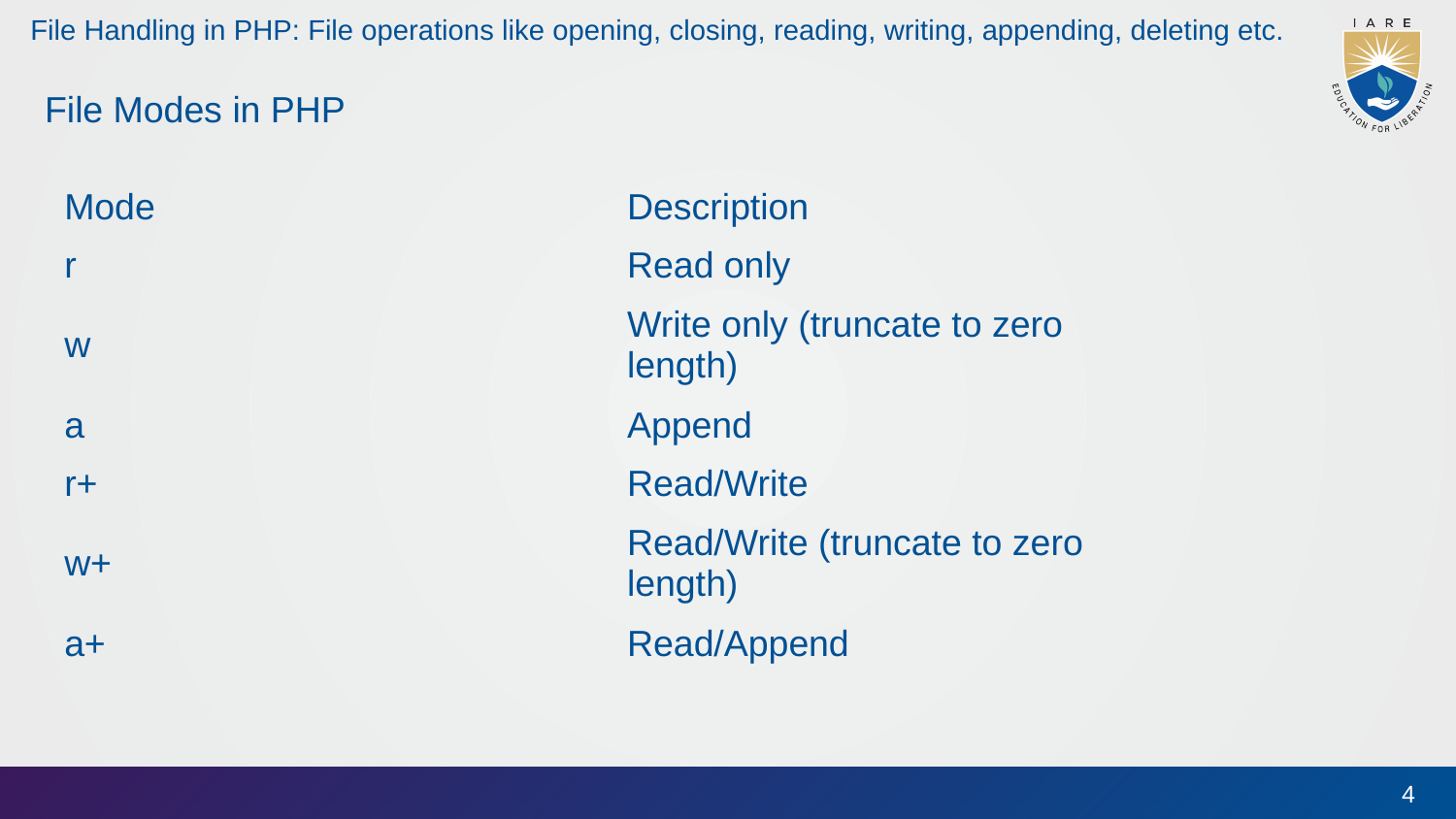

# File Handling in PHP: File operations like opening, closing, reading, writing, appending, deleting etc.
File Modes in PHP
| Mode | Description |
| --- | --- |
| r | Read only |
| w | Write only (truncate to zero length) |
| a | Append |
| r+ | Read/Write |
| w+ | Read/Write (truncate to zero length) |
| a+ | Read/Append |
4